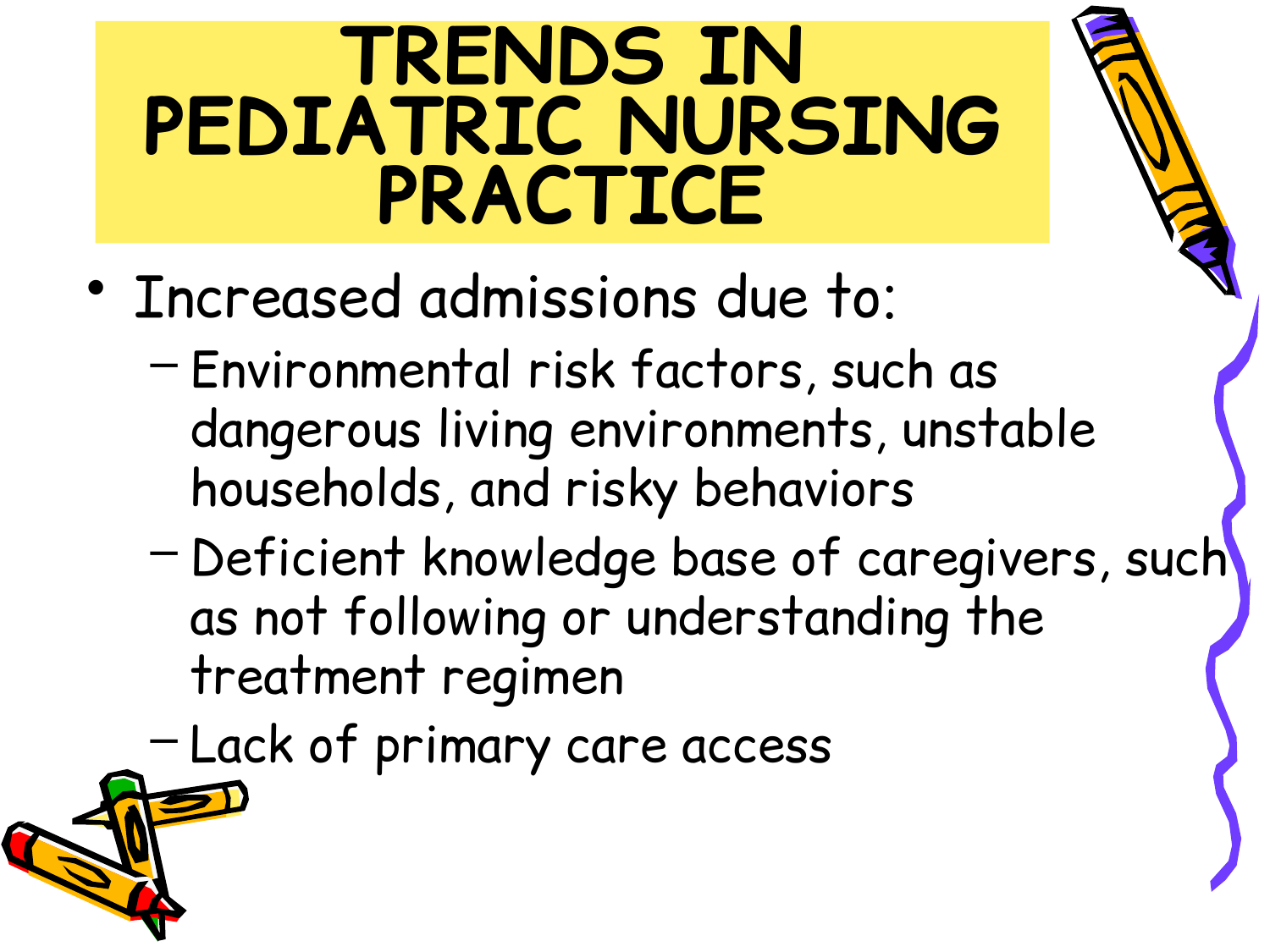

# TRENDS IN PEDIATRIC NURSING PRACTICE
Increased admissions due to:
Environmental risk factors, such as dangerous living environments, unstable households, and risky behaviors
Deficient knowledge base of caregivers, such as not following or understanding the treatment regimen
Lack of primary care access